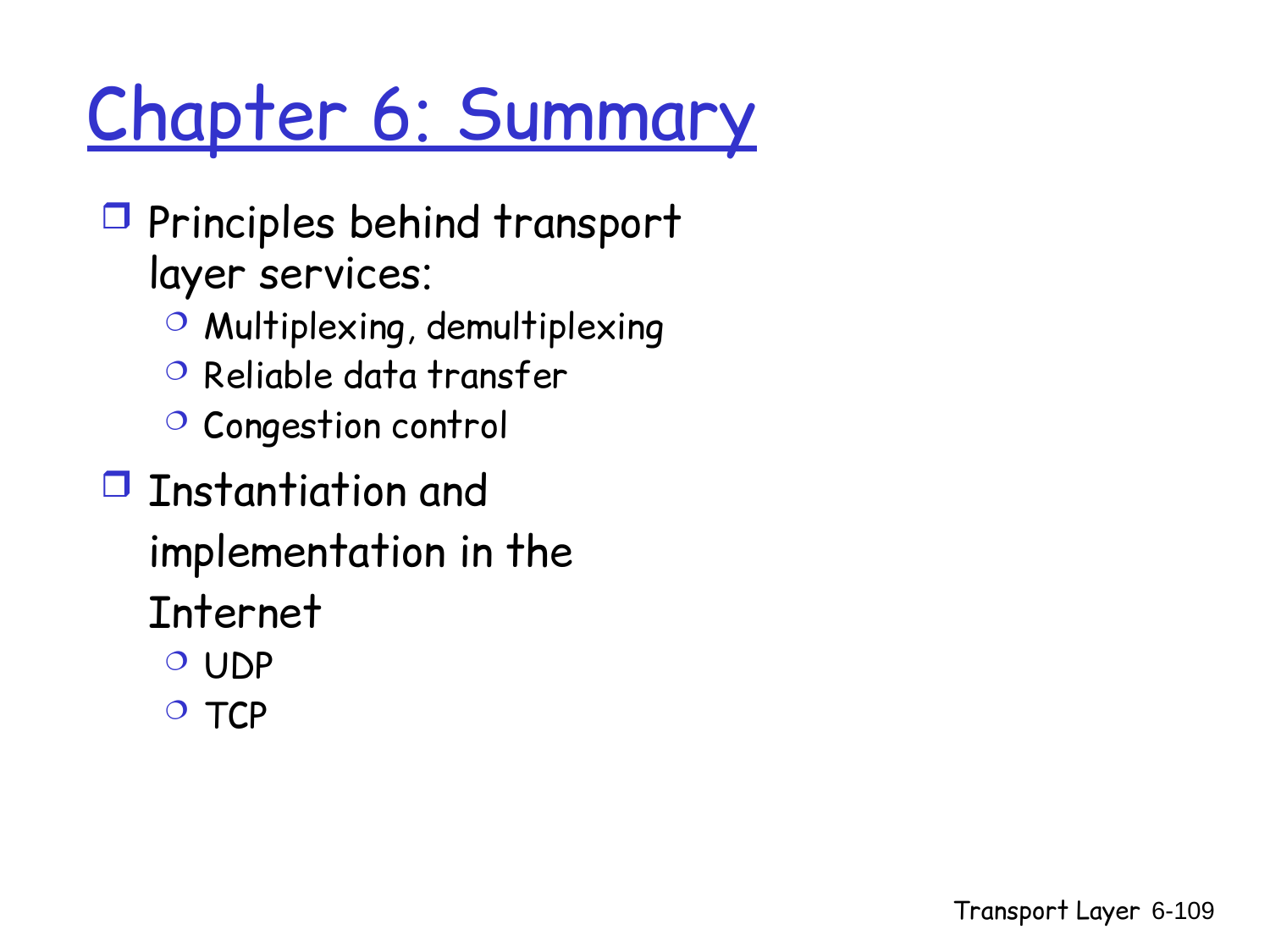

# Chapter 6: Summary
Principles behind transport layer services:
Multiplexing, demultiplexing
Reliable data transfer
Congestion control
Instantiation and implementation in the Internet
UDP
TCP
Transport Layer
6-109